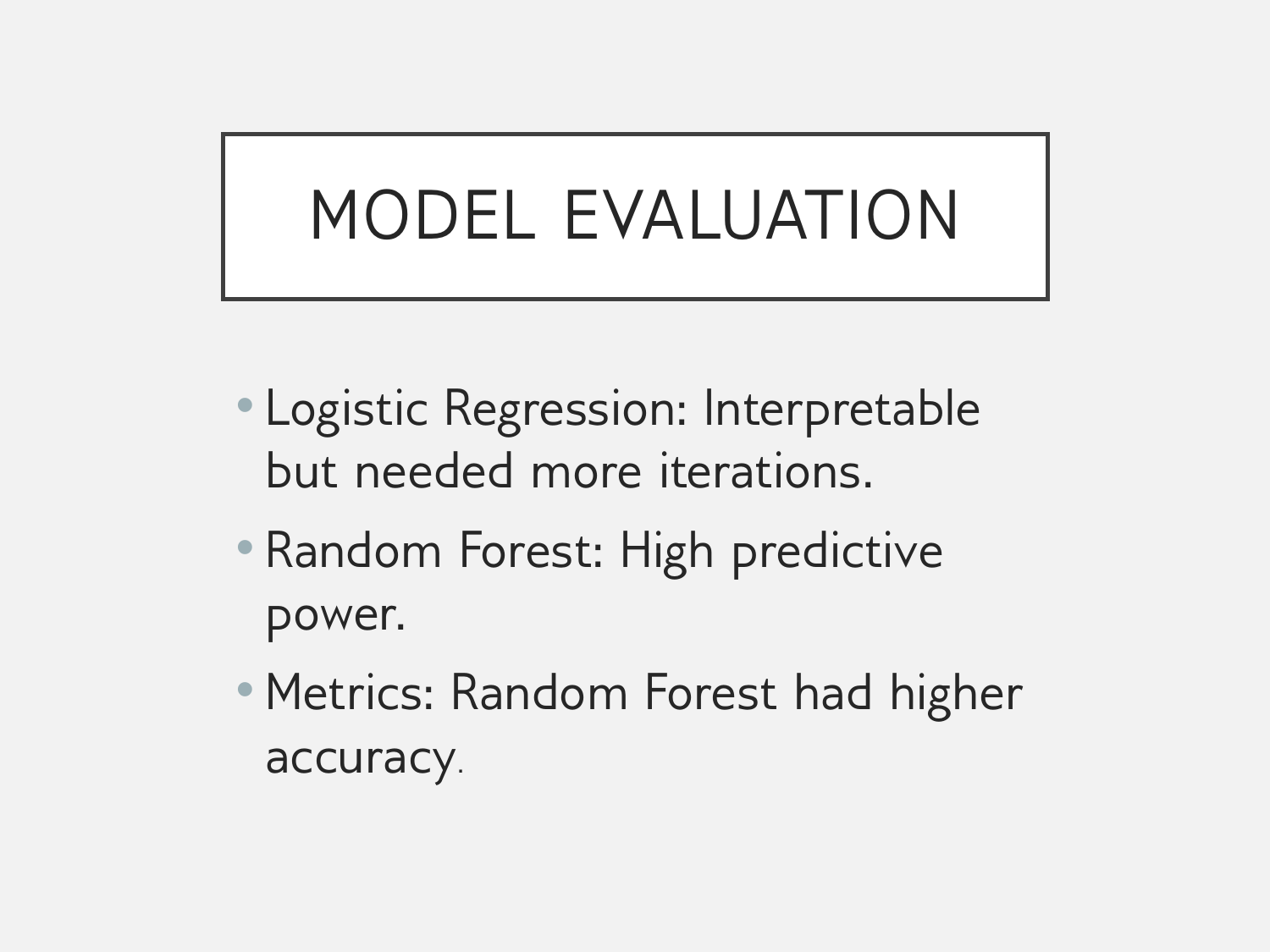

# Model Evaluation
Logistic Regression: Interpretable but needed more iterations.
Random Forest: High predictive power.
Metrics: Random Forest had higher accuracy.